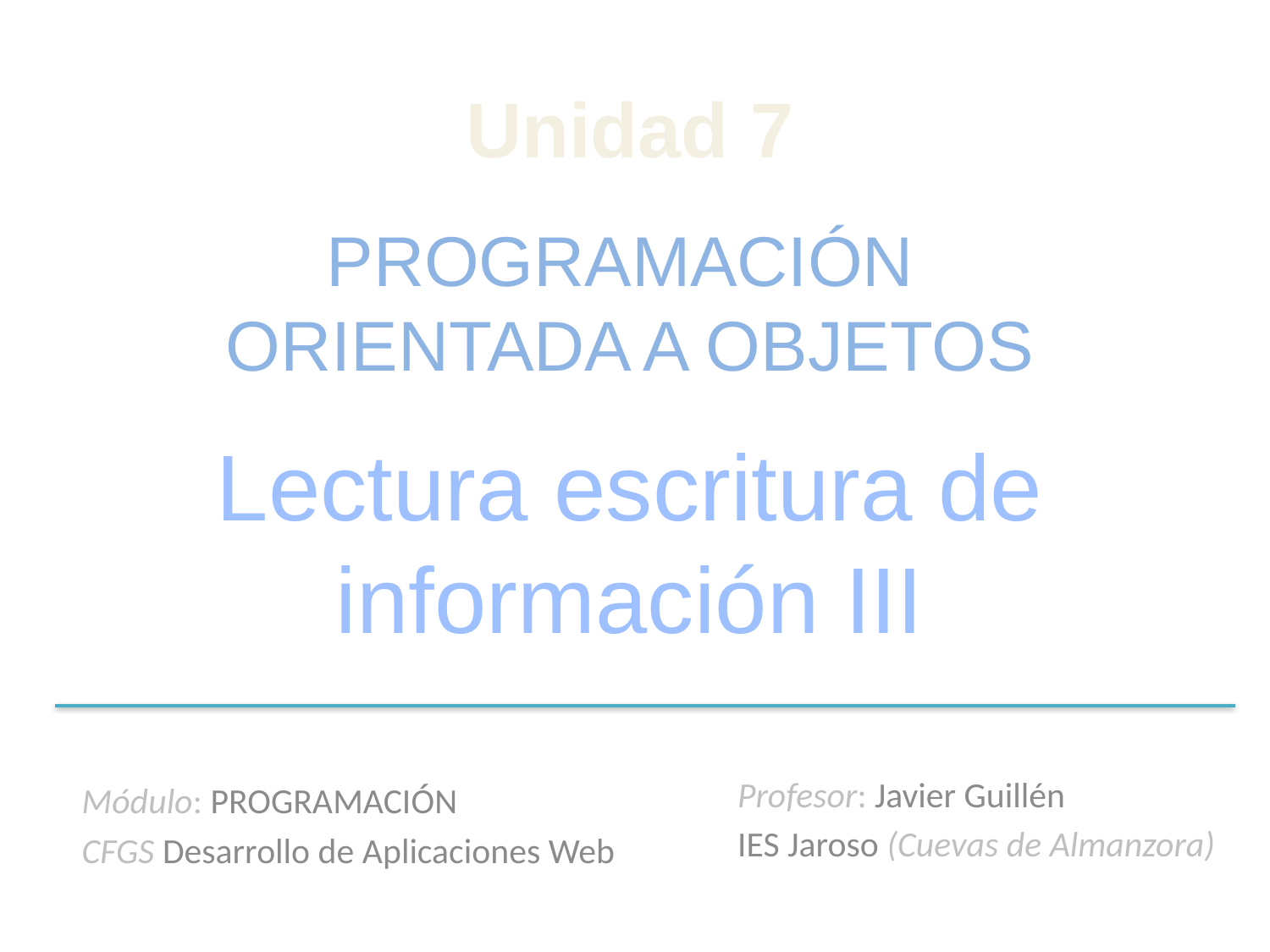

# Unidad 7 PROGRAMACIÓN ORIENTADA A OBJETOS Lectura escritura de información III
Profesor: Javier Guillén
IES Jaroso (Cuevas de Almanzora)
Módulo: PROGRAMACIÓN
CFGS Desarrollo de Aplicaciones Web